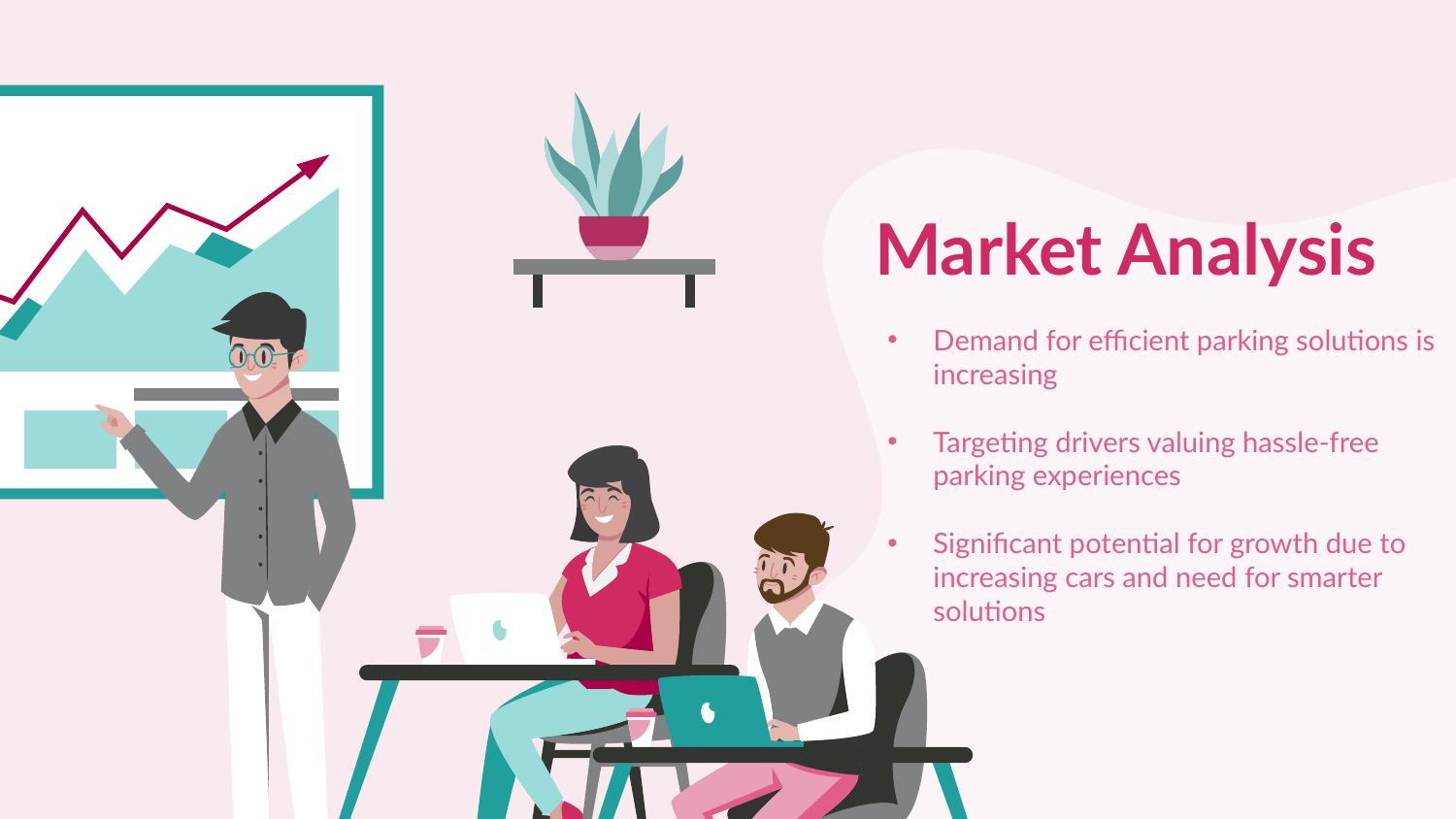

# Market Analysis

Demand for efficient parking solutions is increasing
Targeting drivers valuing hassle-free parking experiences
Significant potential for growth due to increasing cars and need for smarter solutions